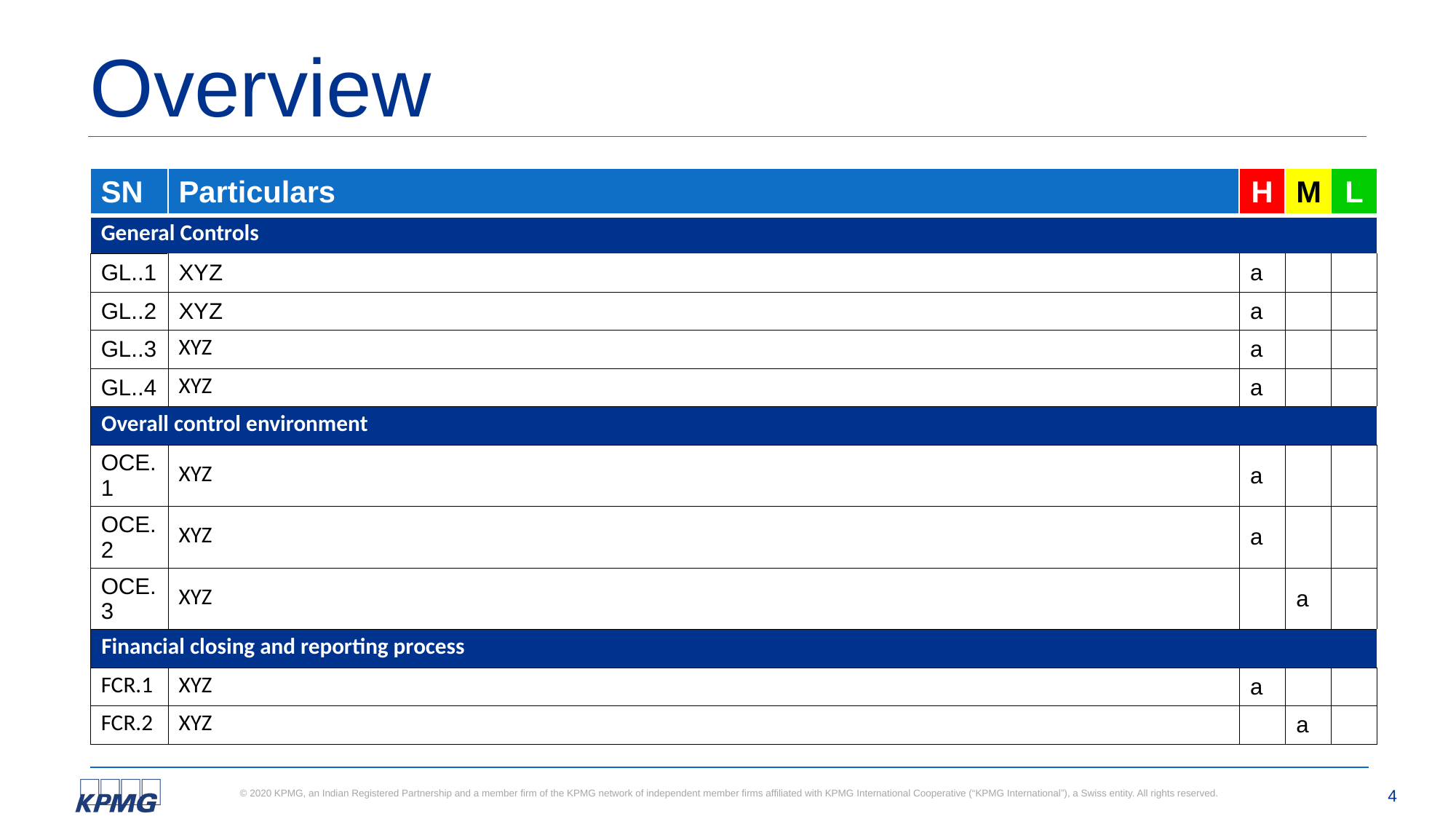

# Overview
| SN | Particulars | H | M | L |
| --- | --- | --- | --- | --- |
| General Controls |  |  |  |  |
| GL..1 | XYZ | a |  |  |
| GL..2 | XYZ | a |  |  |
| GL..3 | XYZ | a |  |  |
| GL..4 | XYZ | a |  |  |
| Overall control environment |  |  |  |  |
| OCE.1 | XYZ | a |  |  |
| OCE.2 | XYZ | a |  |  |
| OCE.3 | XYZ |  | a |  |
| Financial closing and reporting process |  |  |  |  |
| FCR.1 | XYZ | a |  |  |
| FCR.2 | XYZ |  | a |  |